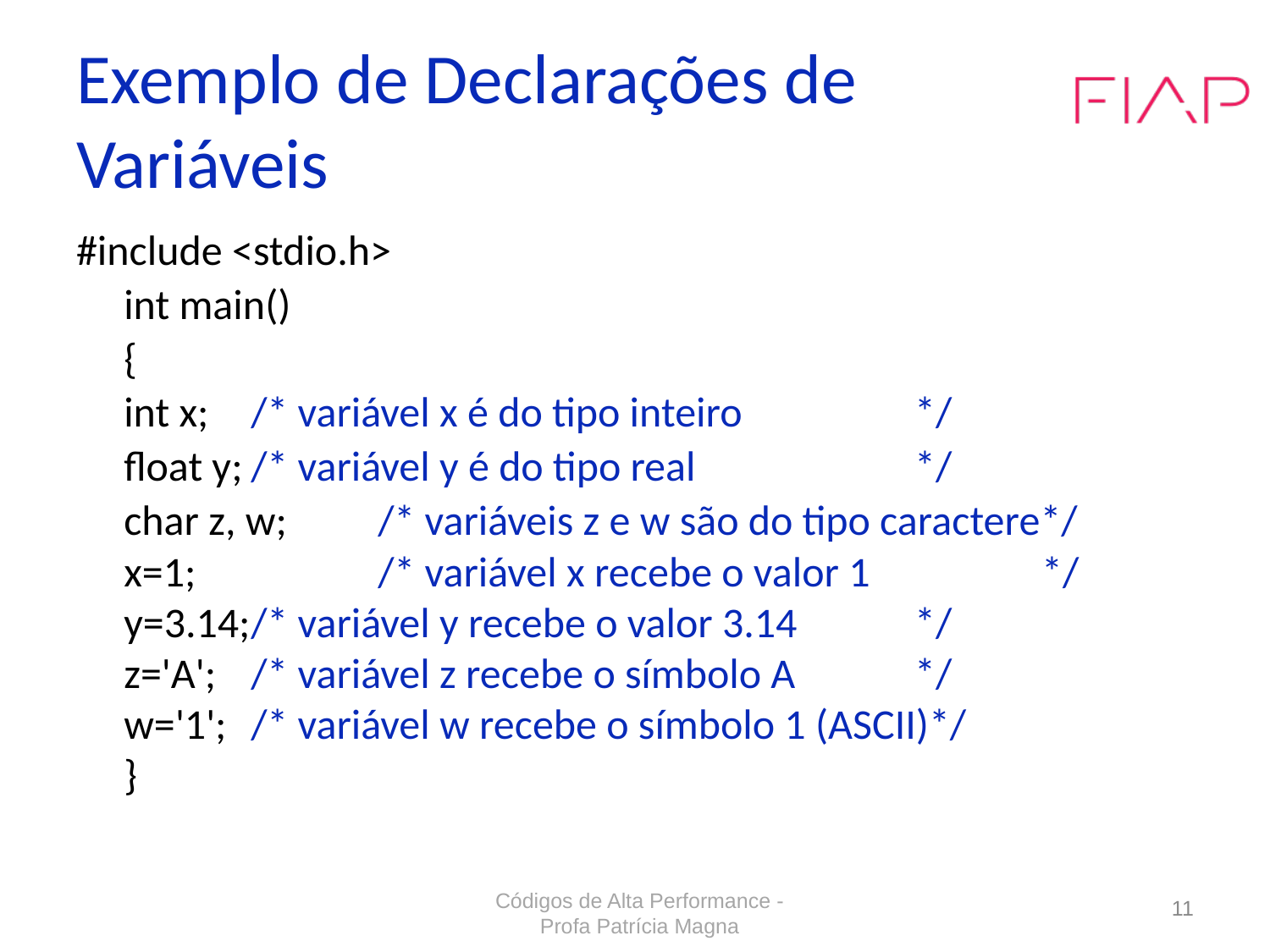

# Exemplo de Declarações de Variáveis
#include <stdio.h>
	int main()
	{
	int x;	/* variável x é do tipo inteiro		   */
	float y;	/* variável y é do tipo real		   */
	char z, w;	/* variáveis z e w são do tipo caractere*/
	x=1;		/* variável x recebe o valor 1		   */
	y=3.14;	/* variável y recebe o valor 3.14	   */
	z='A';	/* variável z recebe o símbolo A	   */
	w='1';	/* variável w recebe o símbolo 1 (ASCII)*/
	}
Códigos de Alta Performance - Profa Patrícia Magna
11